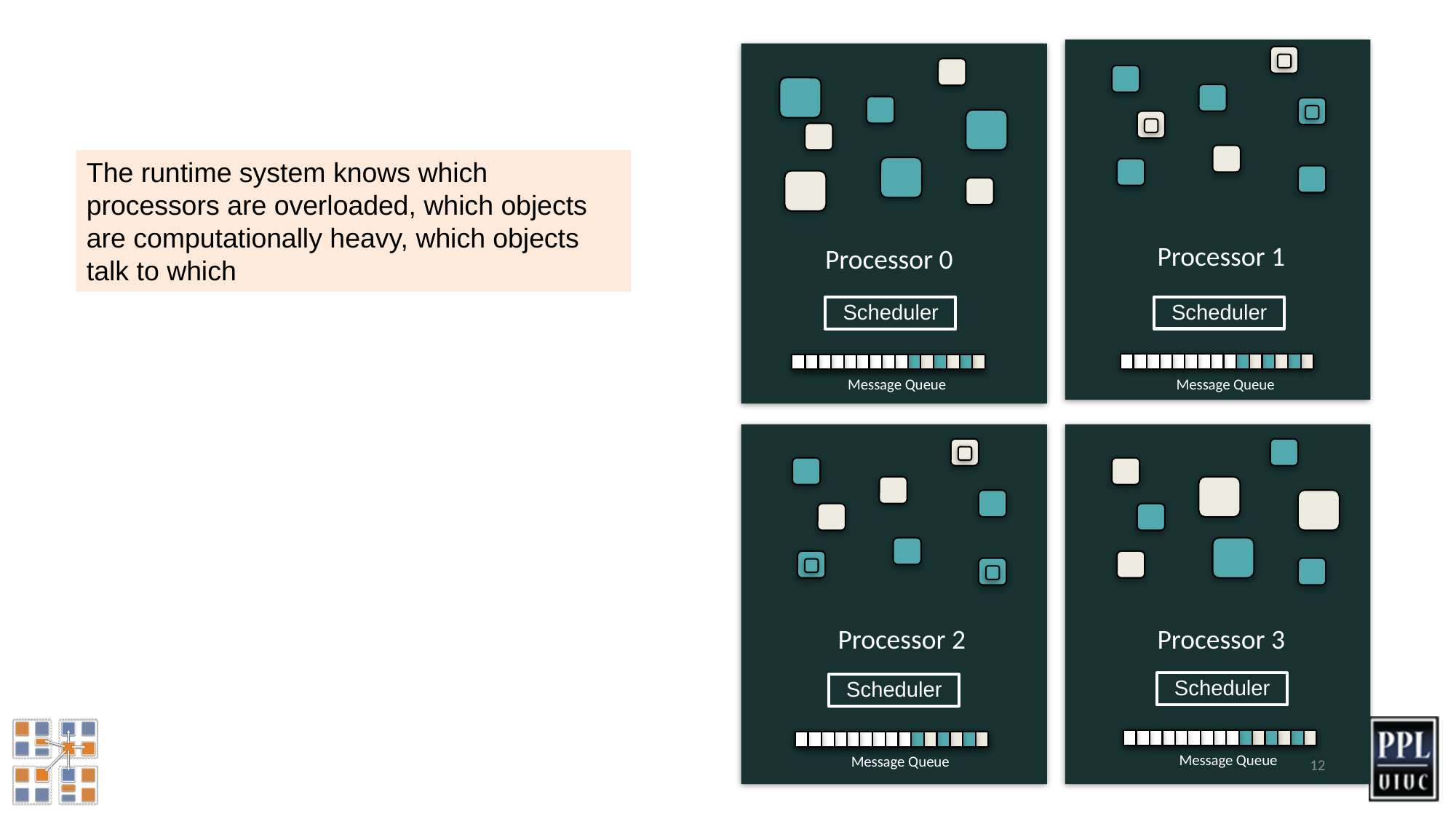

The runtime system knows which processors are overloaded, which objects are computationally heavy, which objects talk to which

Processor 1
Processor 0
Scheduler

Scheduler

Message Queue

Message Queue

Processor 2
Processor 3
Scheduler

Scheduler

Message Queue

Message Queue
12